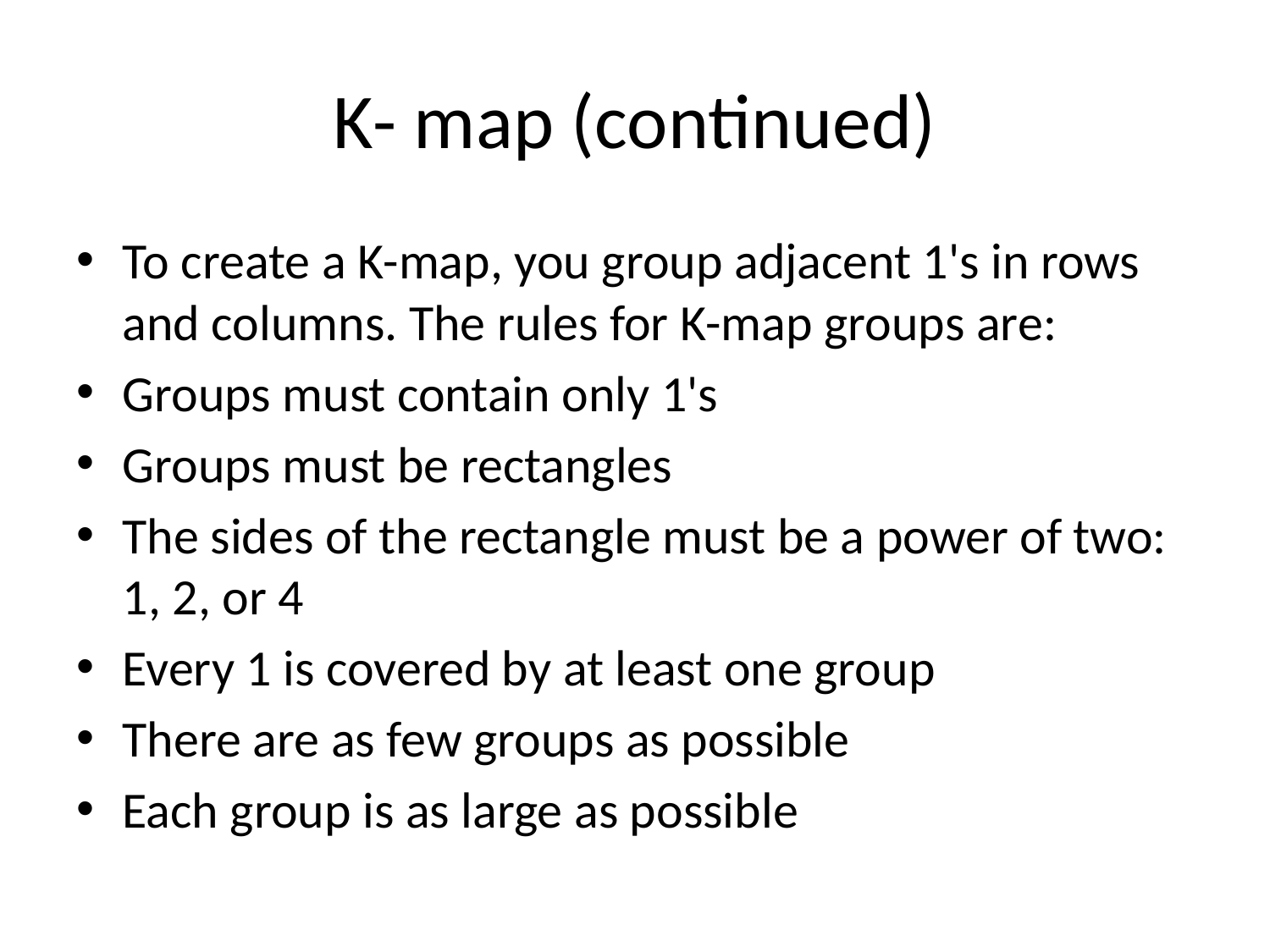

# K- map (continued)
To create a K-map, you group adjacent 1's in rows and columns. The rules for K-map groups are:
Groups must contain only 1's
Groups must be rectangles
The sides of the rectangle must be a power of two: 1, 2, or 4
Every 1 is covered by at least one group
There are as few groups as possible
Each group is as large as possible